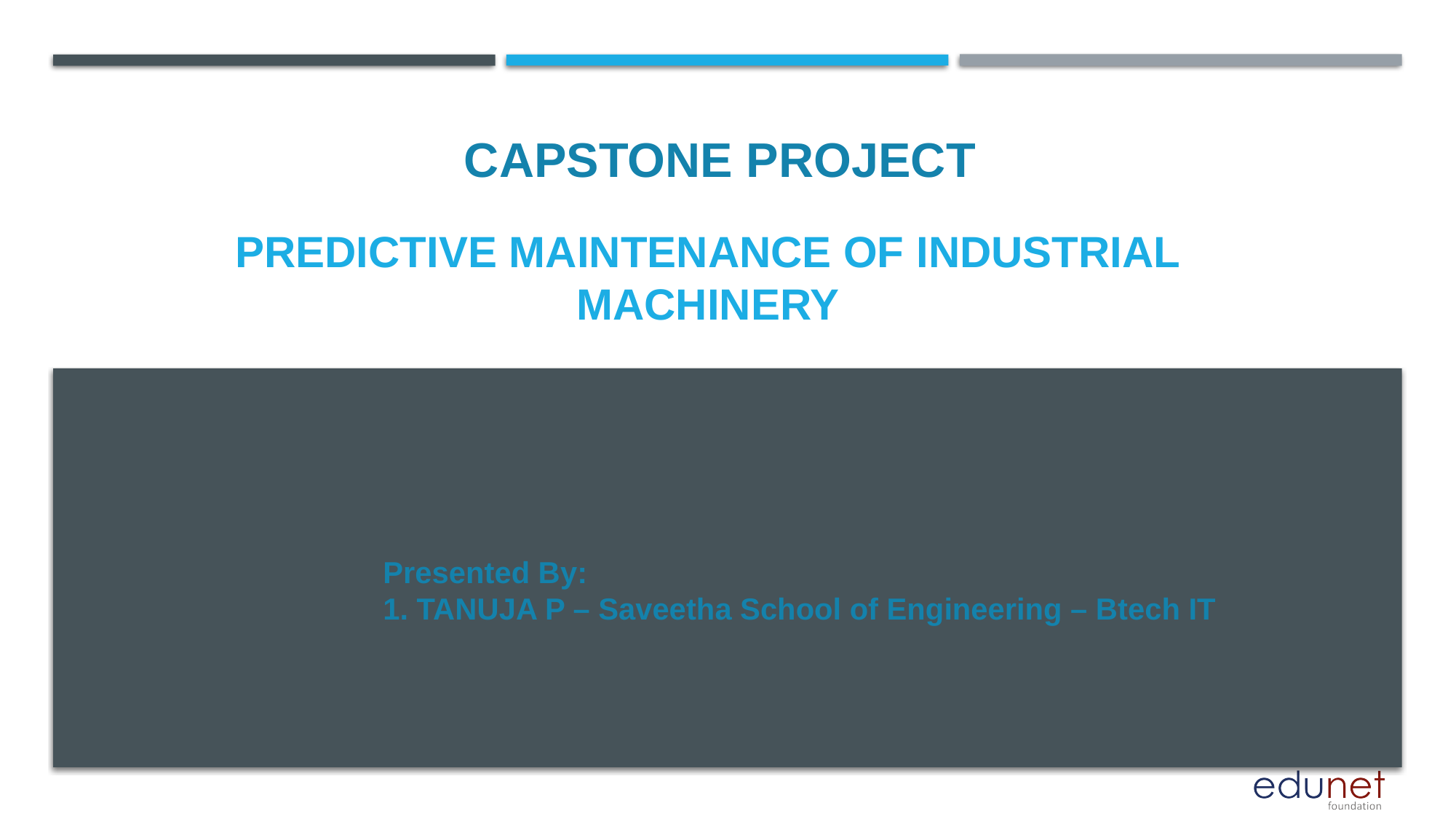

CAPSTONE PROJECT
# Predictive Maintenance of Industrial Machinery
Presented By:
1. TANUJA P – Saveetha School of Engineering – Btech IT